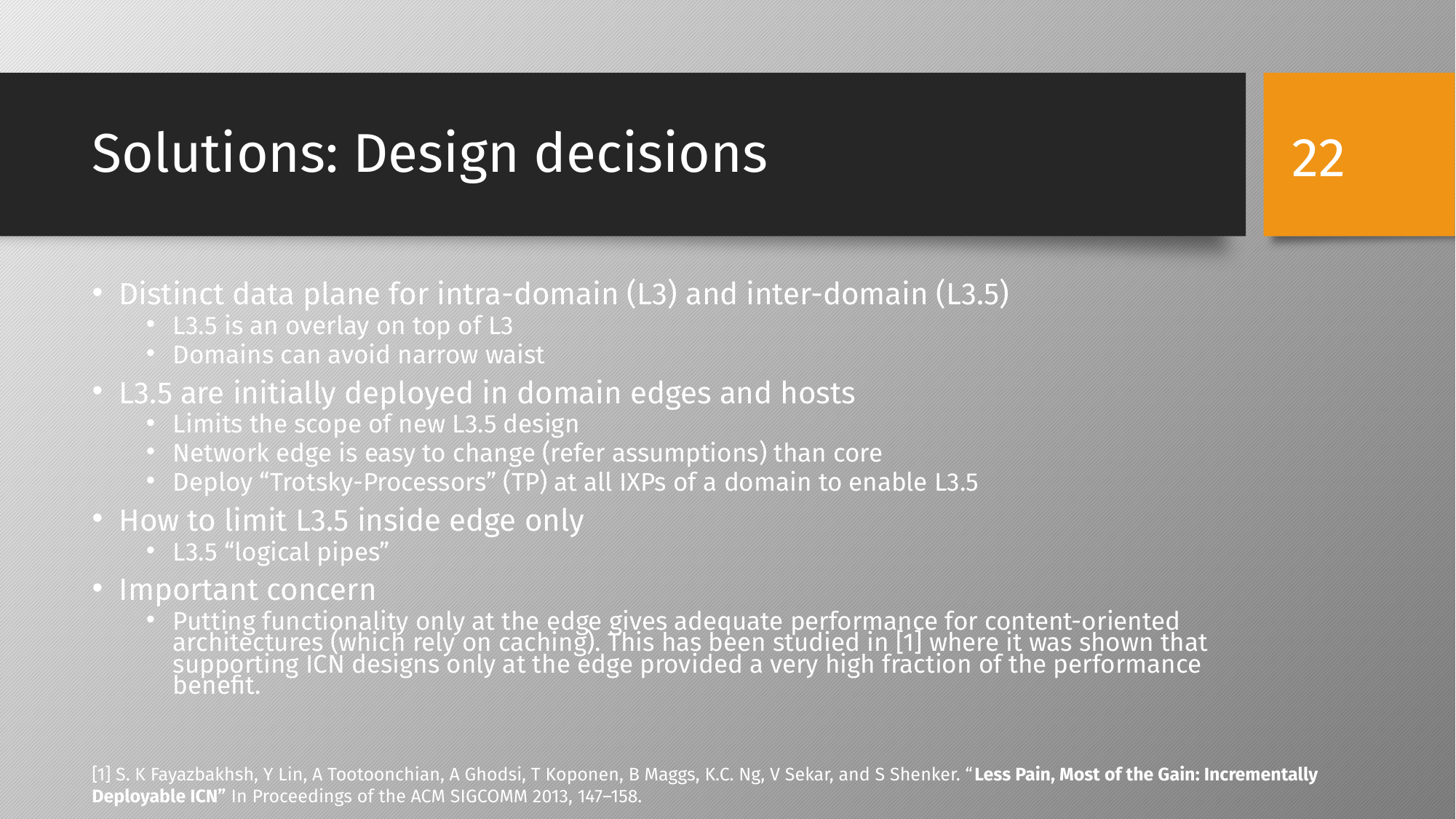

22
# Solutions: Design decisions
Distinct data plane for intra-domain (L3) and inter-domain (L3.5)
L3.5 is an overlay on top of L3
Domains can avoid narrow waist
L3.5 are initially deployed in domain edges and hosts
Limits the scope of new L3.5 design
Network edge is easy to change (refer assumptions) than core
Deploy “Trotsky-Processors” (TP) at all IXPs of a domain to enable L3.5
How to limit L3.5 inside edge only
L3.5 “logical pipes”
Important concern
Putting functionality only at the edge gives adequate performance for content-oriented architectures (which rely on caching). This has been studied in [1] where it was shown that supporting ICN designs only at the edge provided a very high fraction of the performance benefit.
[1] S. K Fayazbakhsh, Y Lin, A Tootoonchian, A Ghodsi, T Koponen, B Maggs, K.C. Ng, V Sekar, and S Shenker. “Less Pain, Most of the Gain: Incrementally Deployable ICN” In Proceedings of the ACM SIGCOMM 2013, 147–158.